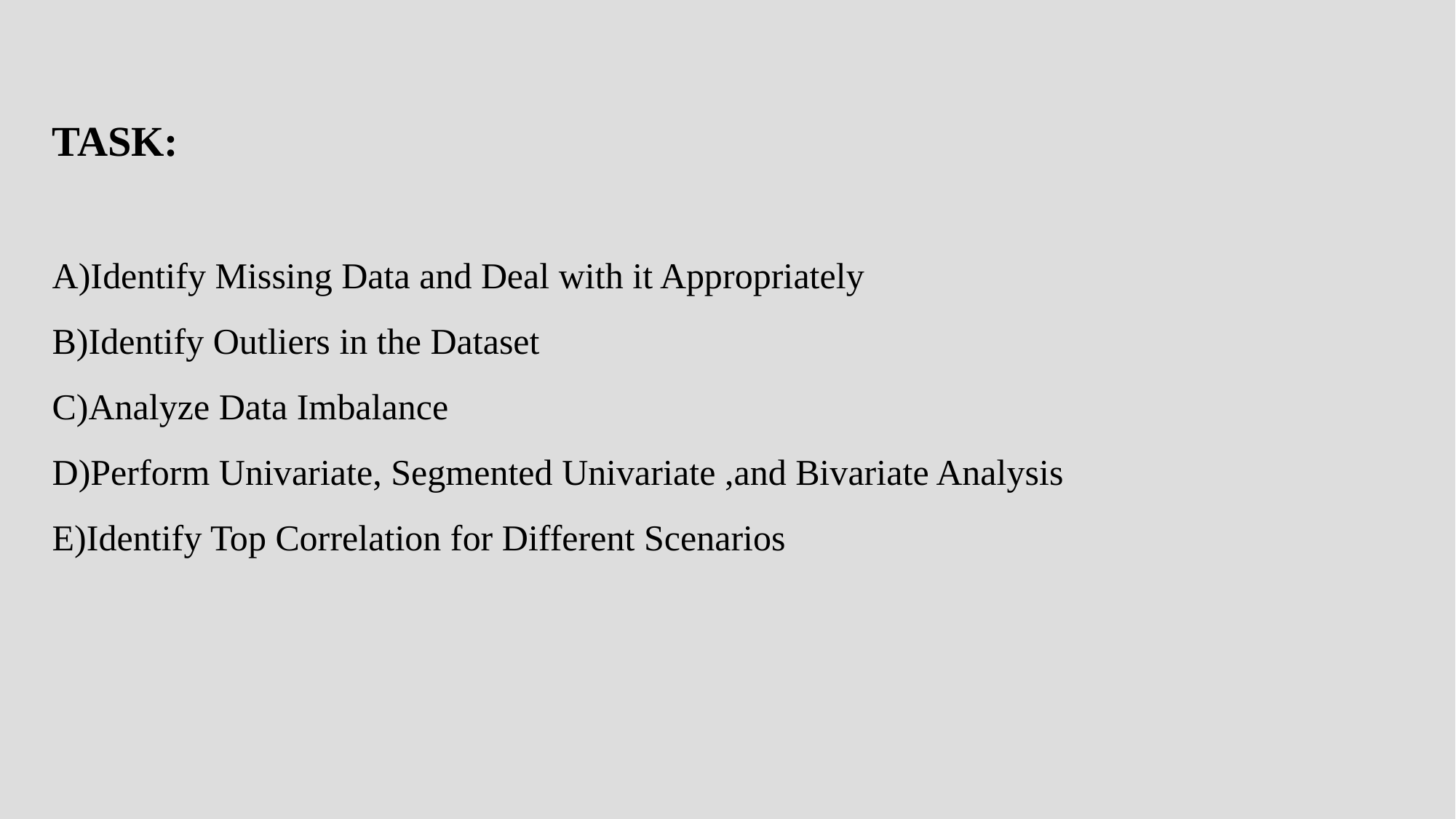

TASK:

A)Identify Missing Data and Deal with it Appropriately
B)Identify Outliers in the Dataset
C)Analyze Data Imbalance
D)Perform Univariate, Segmented Univariate ,and Bivariate Analysis
E)Identify Top Correlation for Different Scenarios